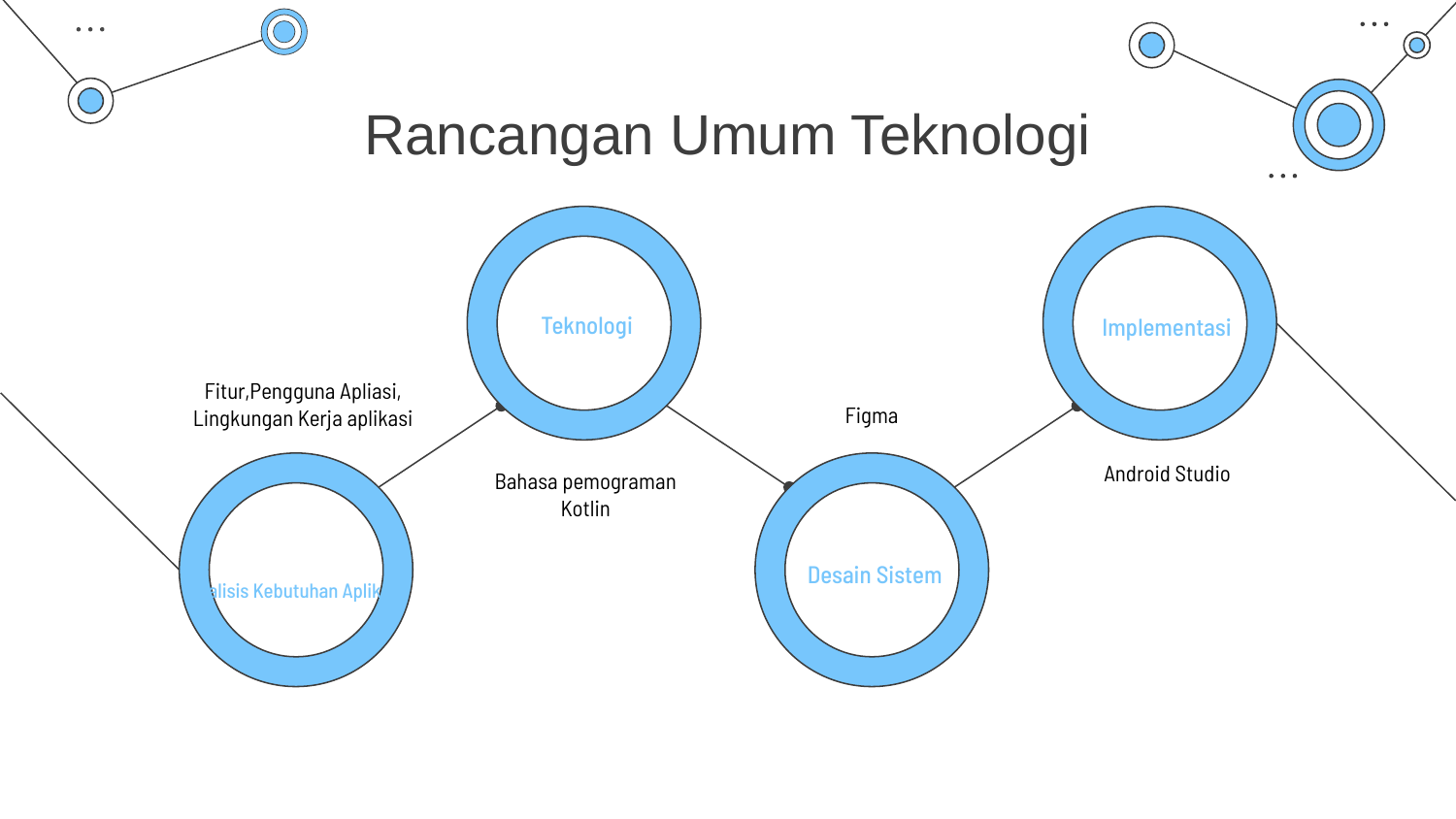

# Rancangan Umum Teknologi

Teknologi
Bahasa pemograman Kotlin
Implementasi
Android Studio
Fitur,Pengguna Apliasi, Lingkungan Kerja aplikasi
Analisis Kebutuhan Aplikasi
Figma
Desain Sistem